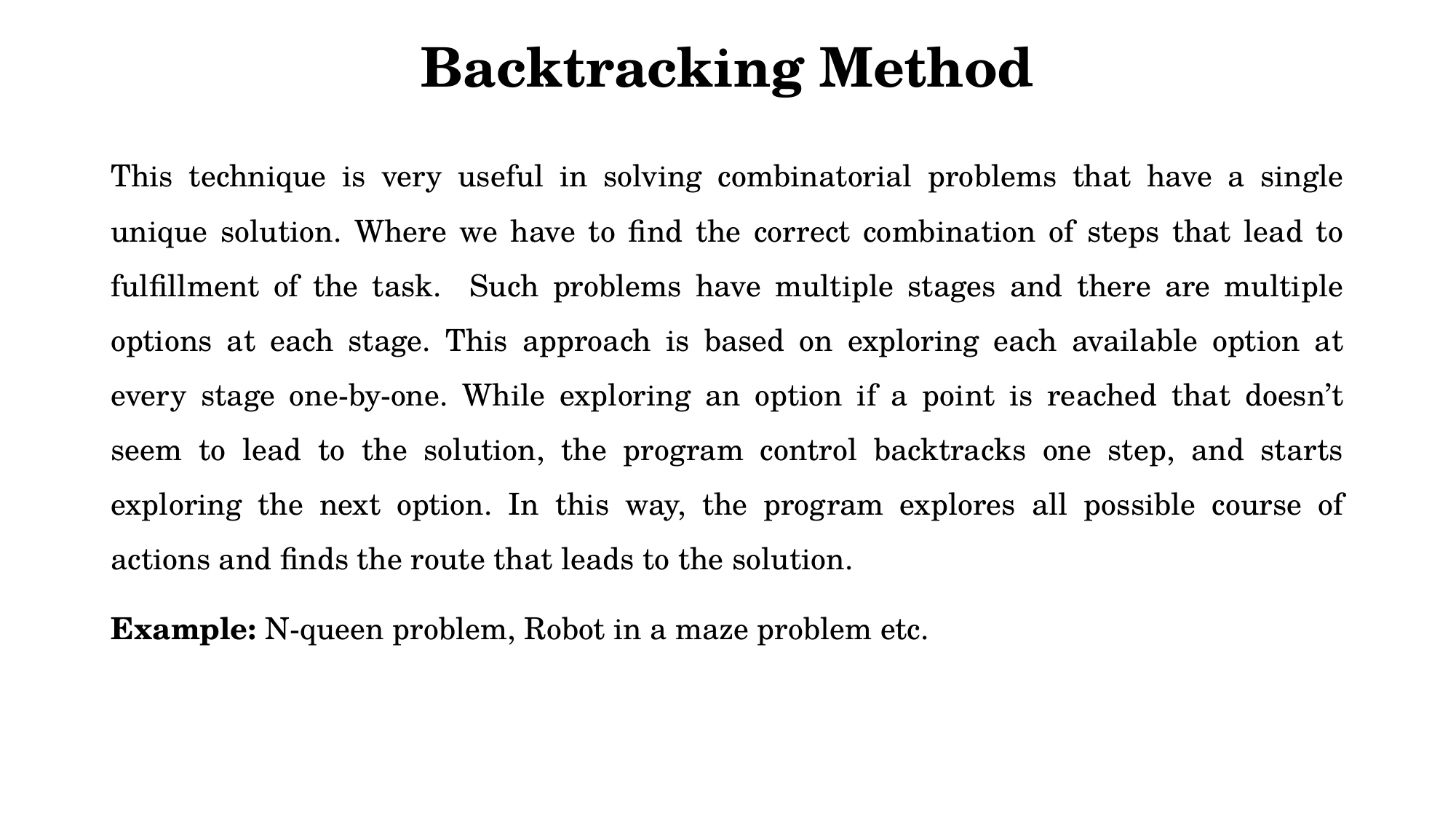

# Backtracking Method
This technique is very useful in solving combinatorial problems that have a single unique solution. Where we have to find the correct combination of steps that lead to fulfillment of the task.  Such problems have multiple stages and there are multiple options at each stage. This approach is based on exploring each available option at every stage one-by-one. While exploring an option if a point is reached that doesn’t seem to lead to the solution, the program control backtracks one step, and starts exploring the next option. In this way, the program explores all possible course of actions and finds the route that leads to the solution.
Example: N-queen problem, Robot in a maze problem etc.